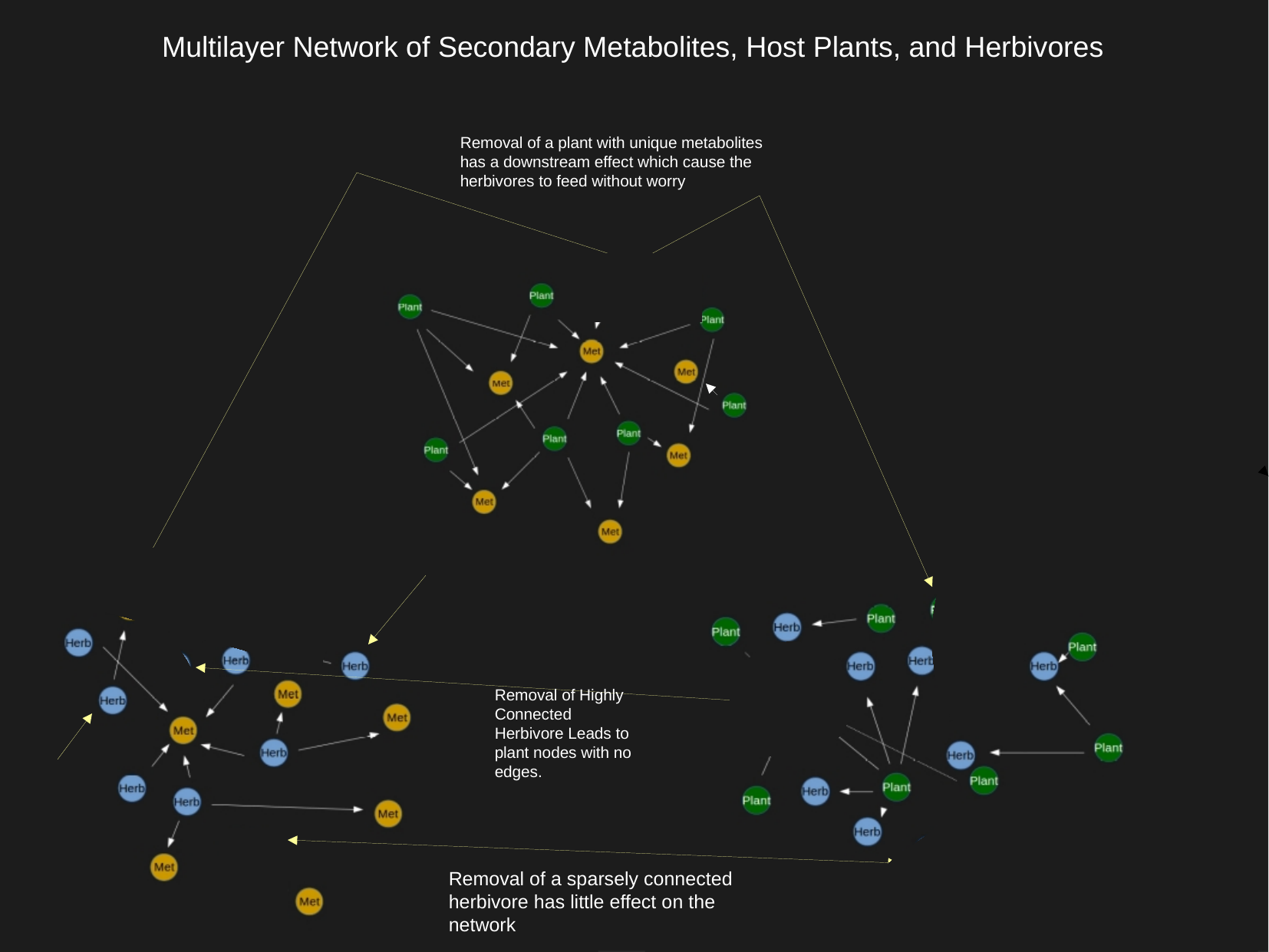

Multilayer Network of Secondary Metabolites, Host Plants, and Herbivores
Removal of a plant with unique metabolites has a downstream effect which cause the herbivores to feed without worry

Removal of Highly Connected Herbivore Leads to plant nodes with no edges.

Removal of a sparsely connected herbivore has little effect on the network